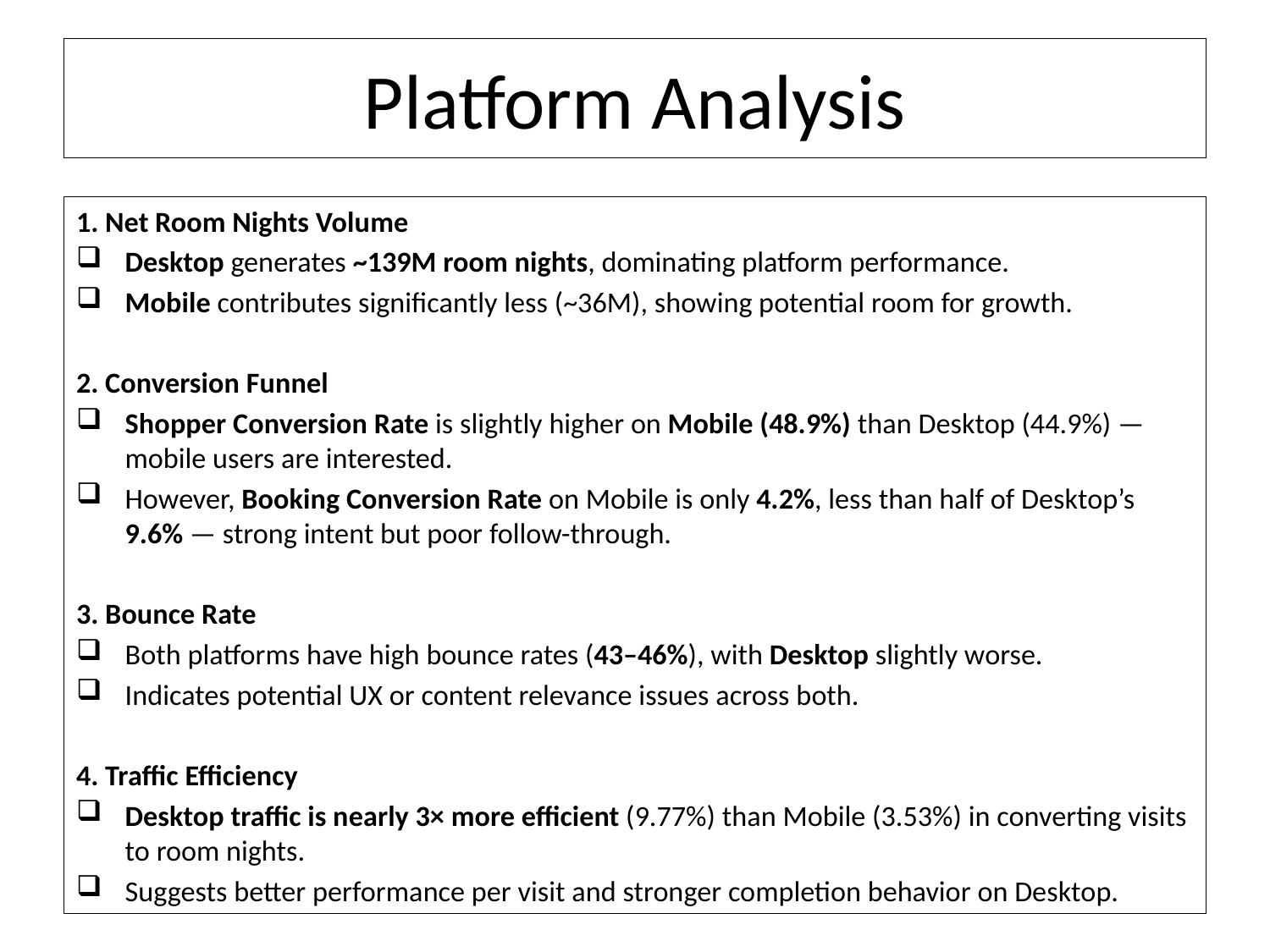

# Platform Analysis
1. Net Room Nights Volume
Desktop generates ~139M room nights, dominating platform performance.
Mobile contributes significantly less (~36M), showing potential room for growth.

2. Conversion Funnel
Shopper Conversion Rate is slightly higher on Mobile (48.9%) than Desktop (44.9%) — mobile users are interested.
However, Booking Conversion Rate on Mobile is only 4.2%, less than half of Desktop’s 9.6% — strong intent but poor follow-through.

3. Bounce Rate
Both platforms have high bounce rates (43–46%), with Desktop slightly worse.
Indicates potential UX or content relevance issues across both.

4. Traffic Efficiency
Desktop traffic is nearly 3× more efficient (9.77%) than Mobile (3.53%) in converting visits to room nights.
Suggests better performance per visit and stronger completion behavior on Desktop.